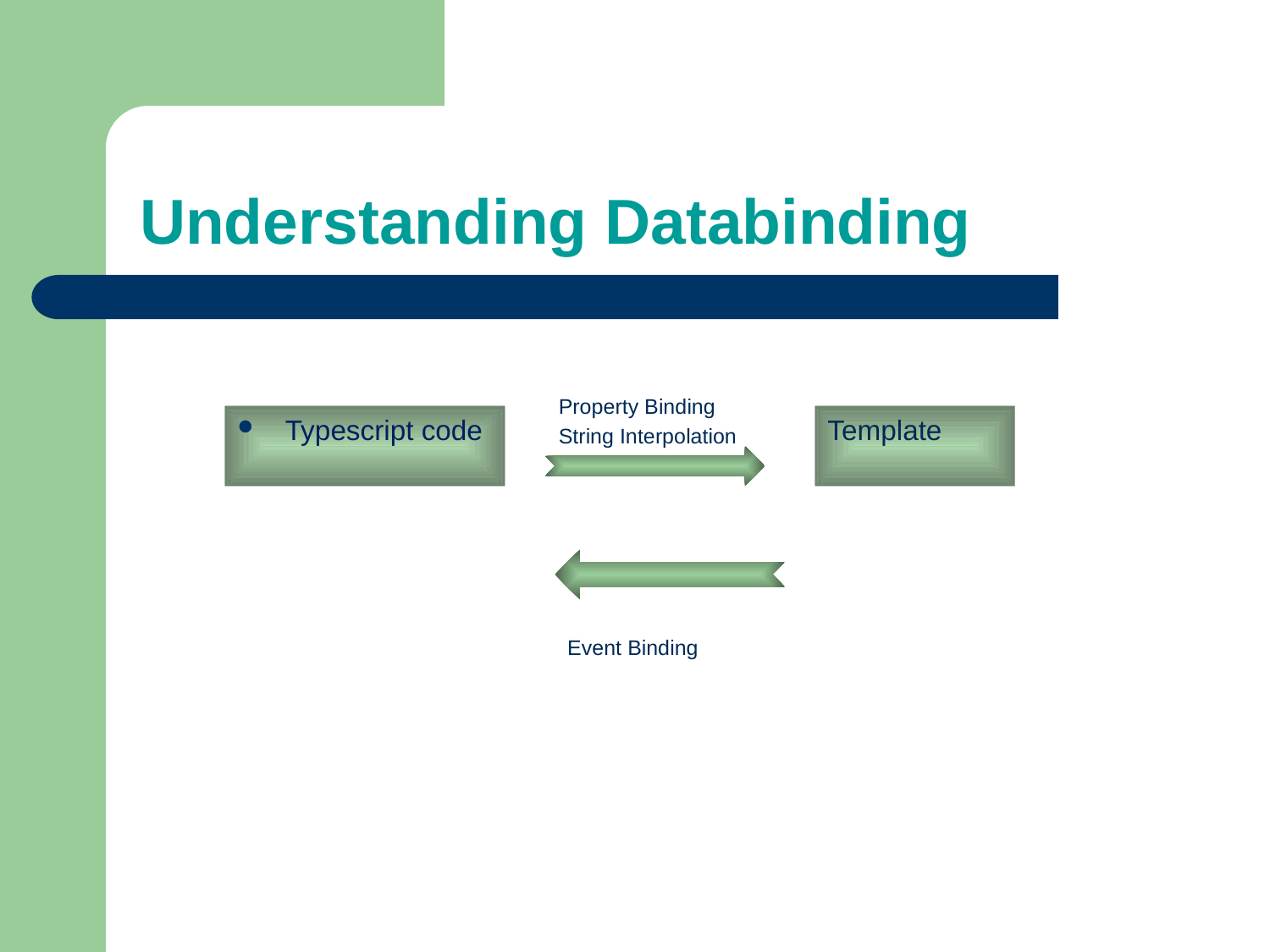

# Understanding Databinding

Property Binding
String Interpolation
Typescript code
Template

Event Binding